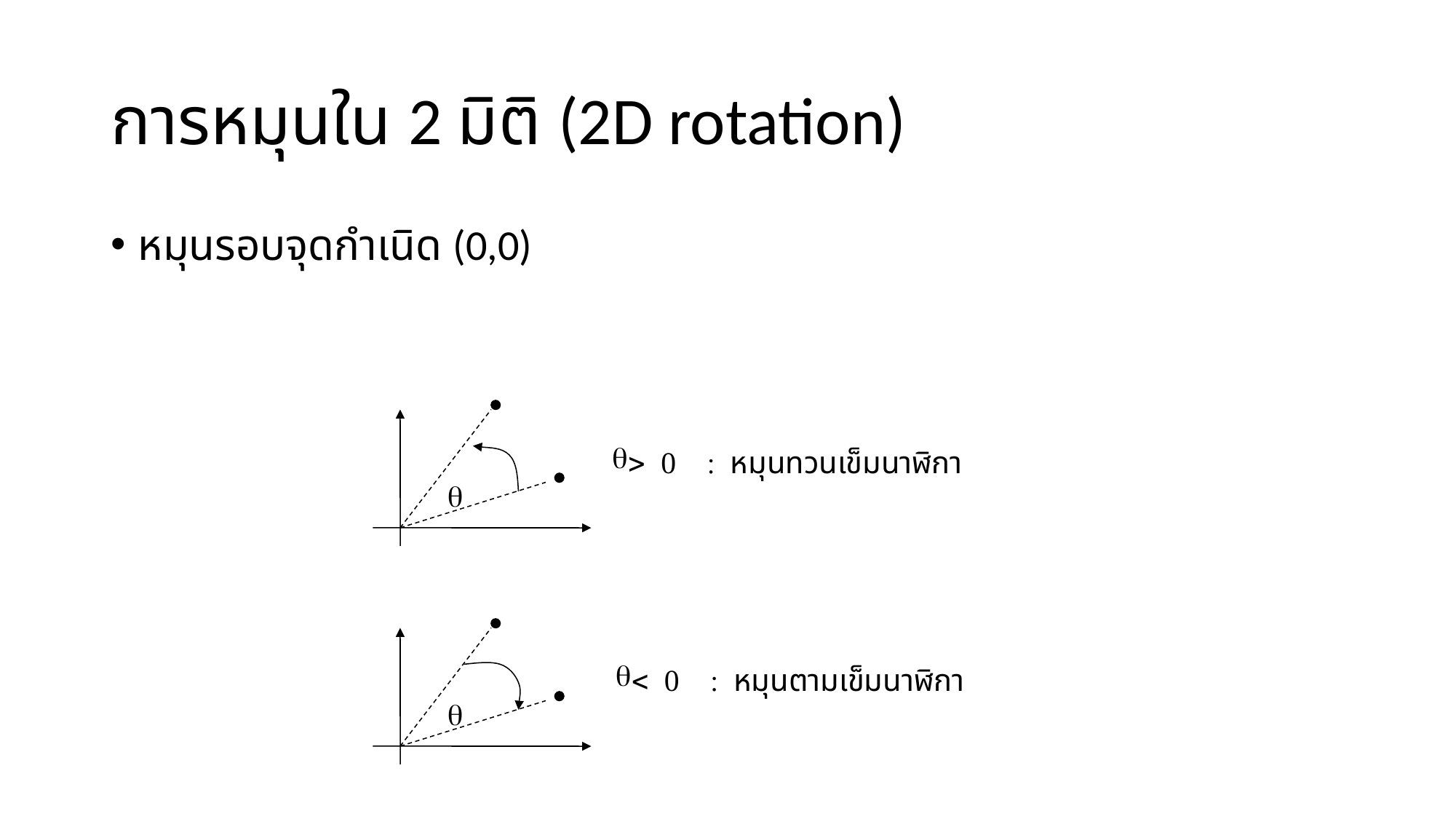

# การหมุนใน 2 มิติ (2D rotation)
หมุนรอบจุดกำเนิด (0,0)

> 0  : หมุนทวนเข็มนาฬิกา

θ

θ

< 0  : หมุนตามเข็มนาฬิกา